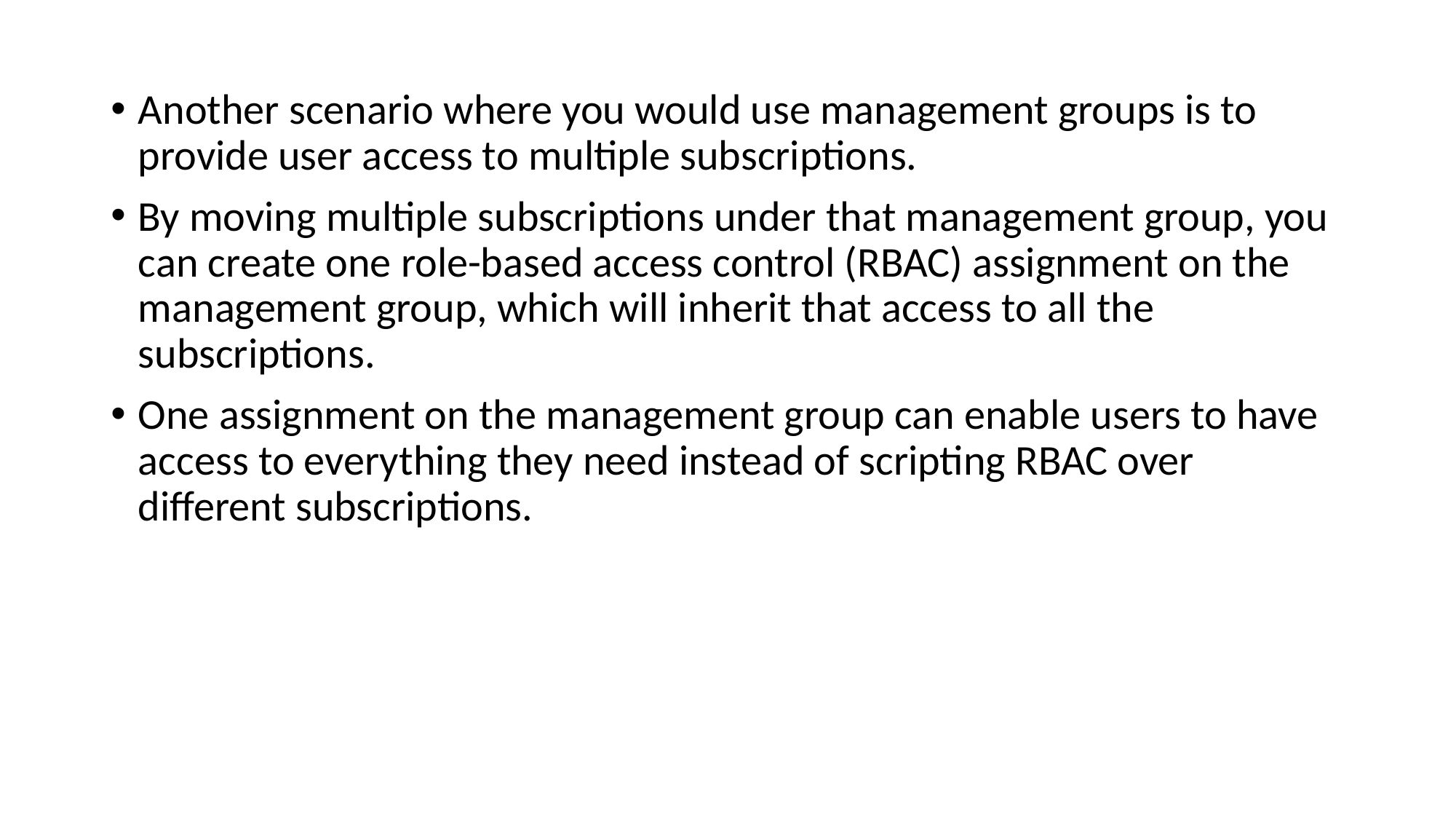

Another scenario where you would use management groups is to provide user access to multiple subscriptions.
By moving multiple subscriptions under that management group, you can create one role-based access control (RBAC) assignment on the management group, which will inherit that access to all the subscriptions.
One assignment on the management group can enable users to have access to everything they need instead of scripting RBAC over different subscriptions.